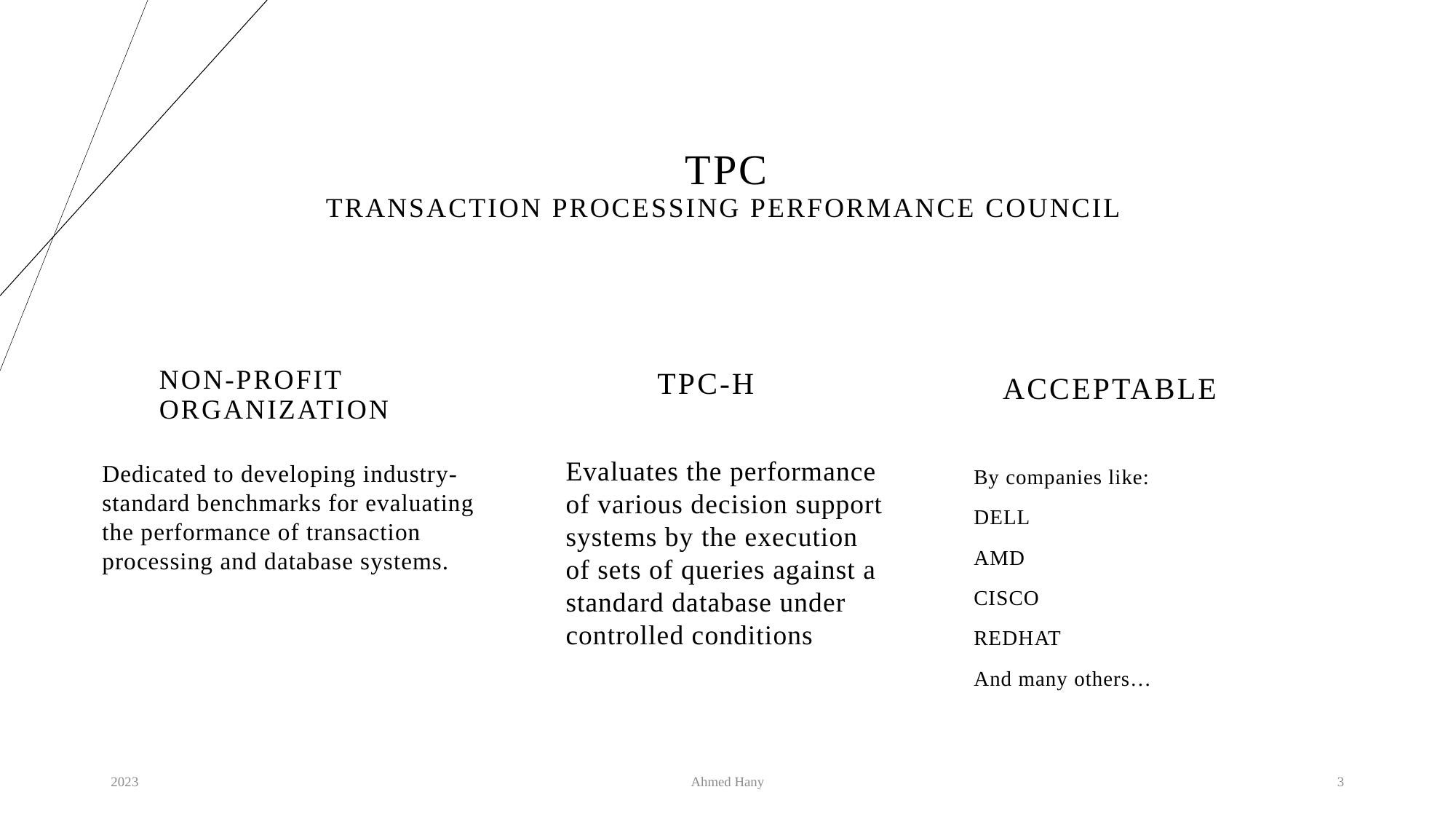

# TPC Transaction Processing Performance Council
Acceptable
non-profit organization
TPC-H
Evaluates the performance of various decision support systems by the execution of sets of queries against a standard database under controlled conditions
Dedicated to developing industry-standard benchmarks for evaluating the performance of transaction processing and database systems.
By companies like:
DELL
AMD
CISCO
REDHAT
And many others…
2023
Ahmed Hany
3